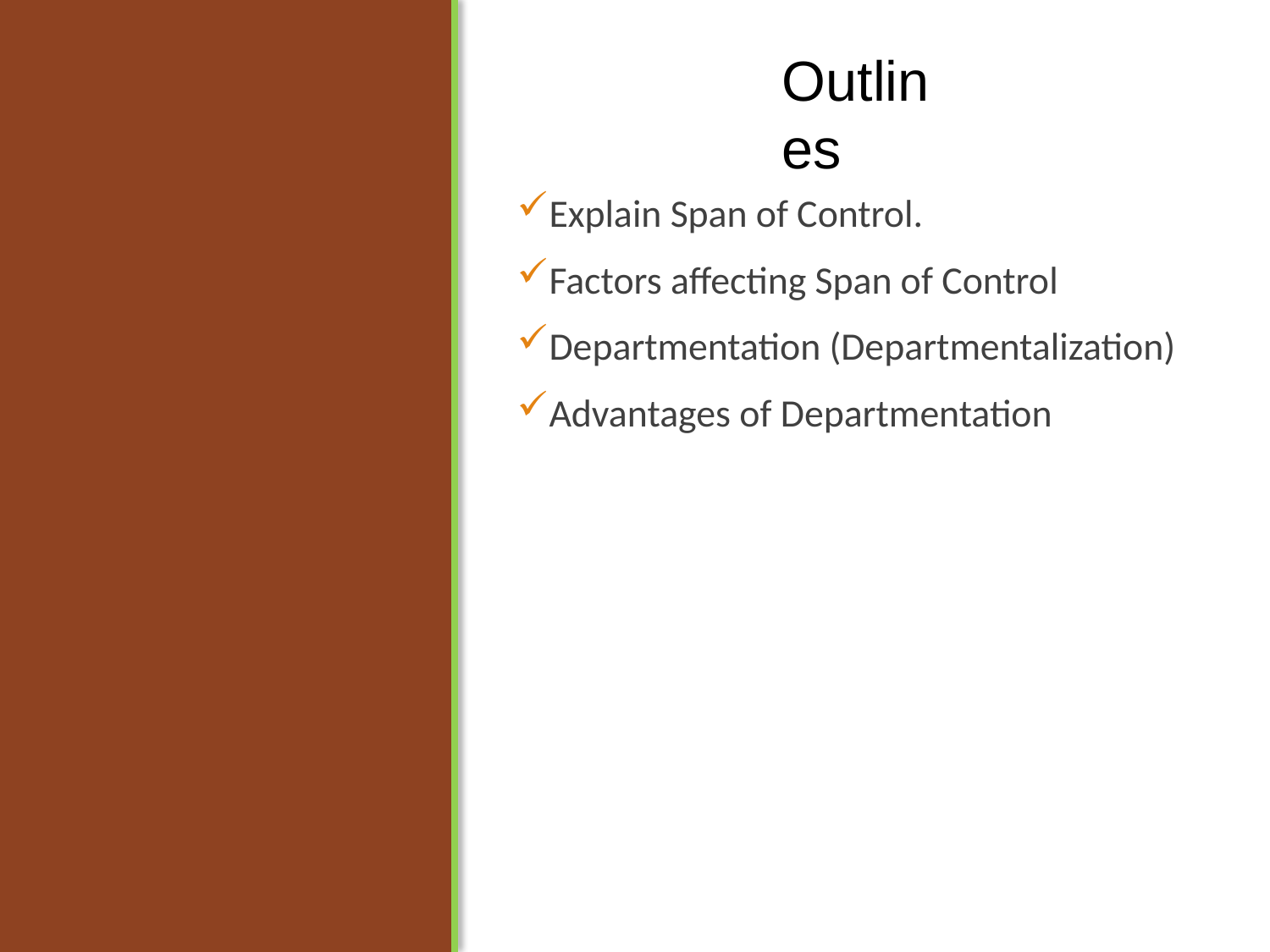

#

Explain Span of Control.
Factors affecting Span of Control
Departmentation (Departmentalization)
Advantages of Departmentation